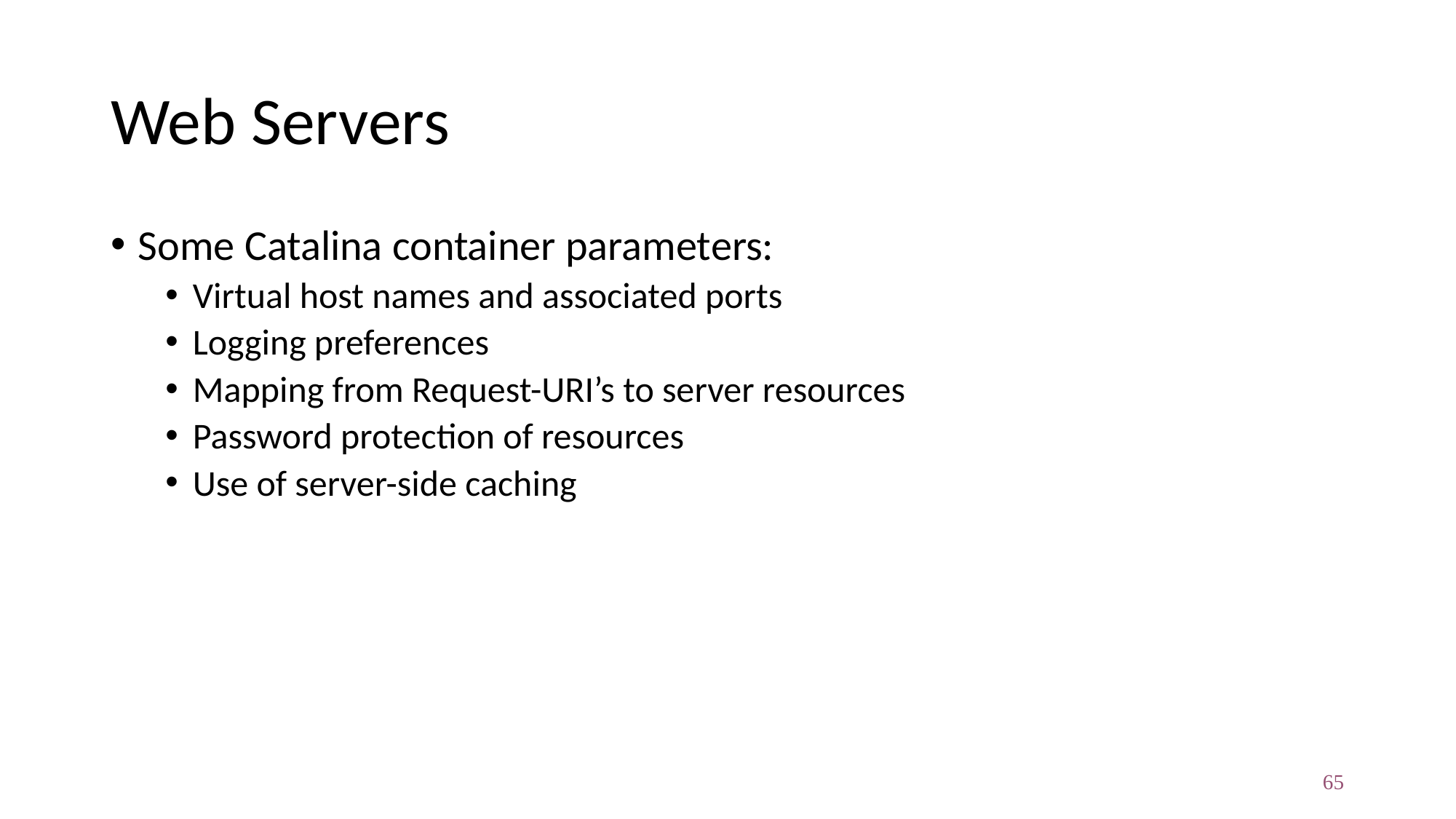

# Web Servers
Some Catalina container parameters:
Virtual host names and associated ports
Logging preferences
Mapping from Request-URI’s to server resources
Password protection of resources
Use of server-side caching
65